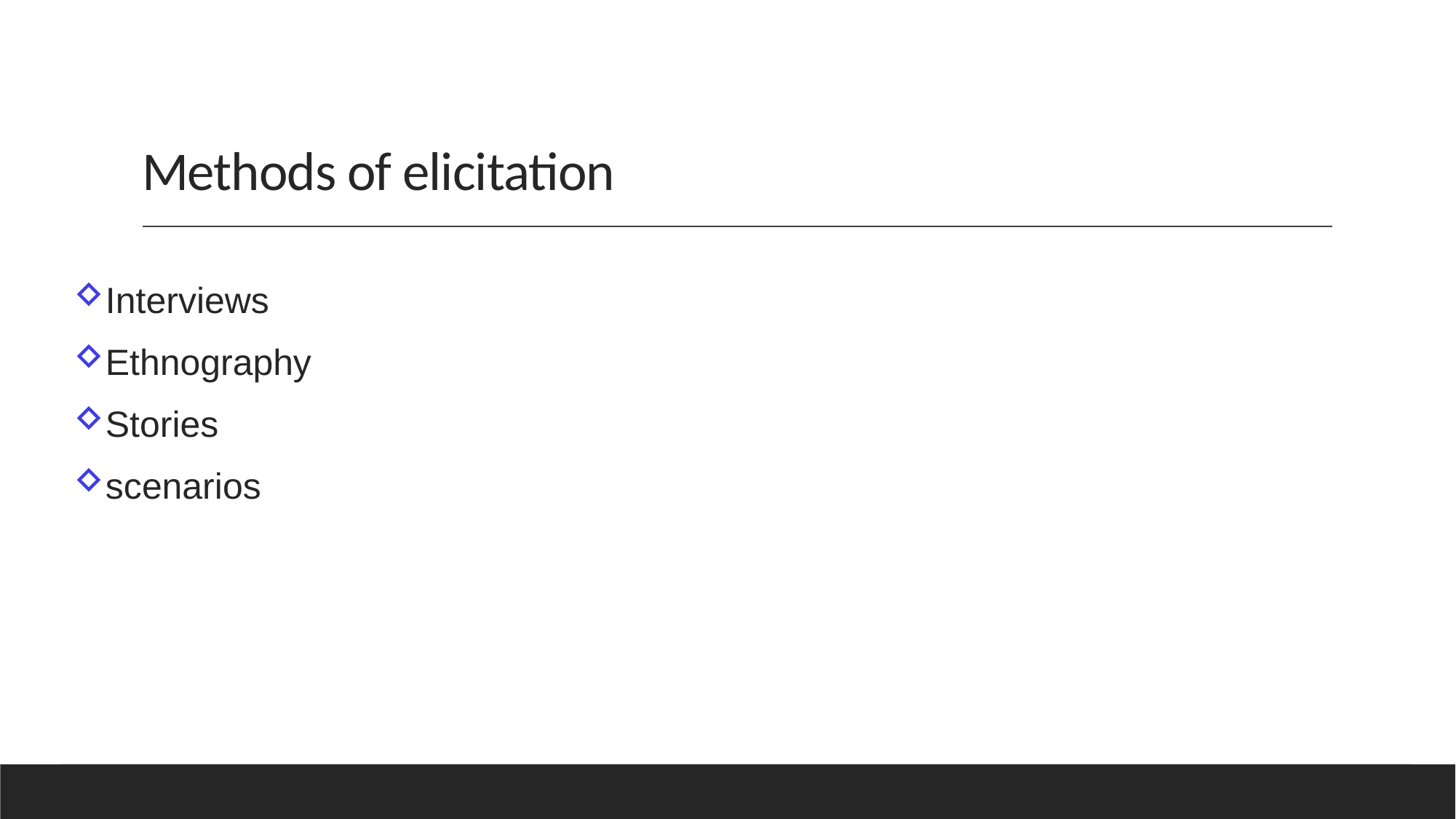

# Methods of elicitation
Interviews
Ethnography
Stories
scenarios

Chapter 4 Requirements Engineering
30